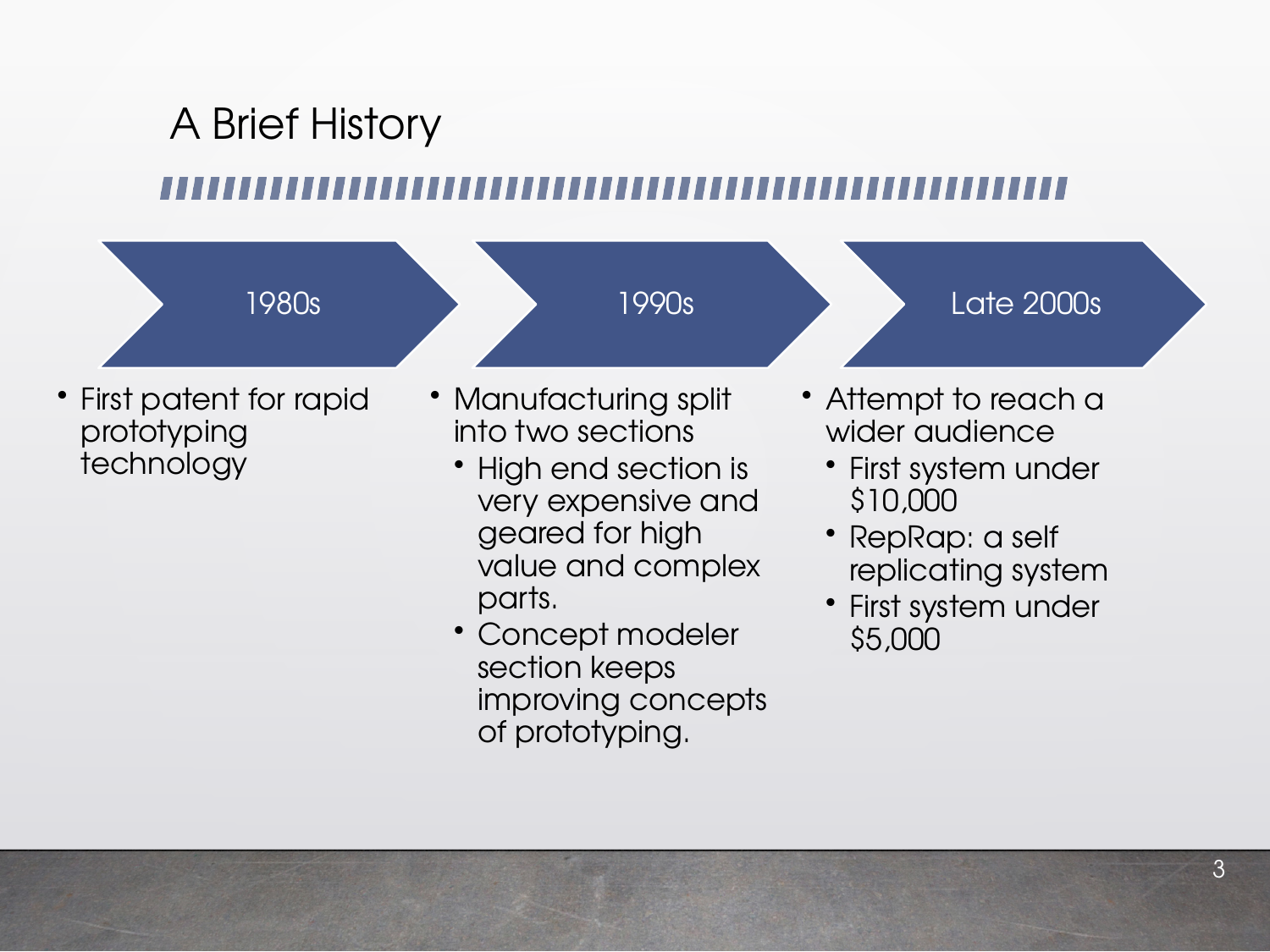

# A Brief History
1980s
First patent for rapid prototyping technology
1990s
Manufacturing split into two sections
High end section is very expensive and geared for high value and complex parts.
Concept modeler section keeps improving concepts of prototyping.
Late 2000s
Attempt to reach a wider audience
First system under $10,000
RepRap: a self replicating system
First system under $5,000